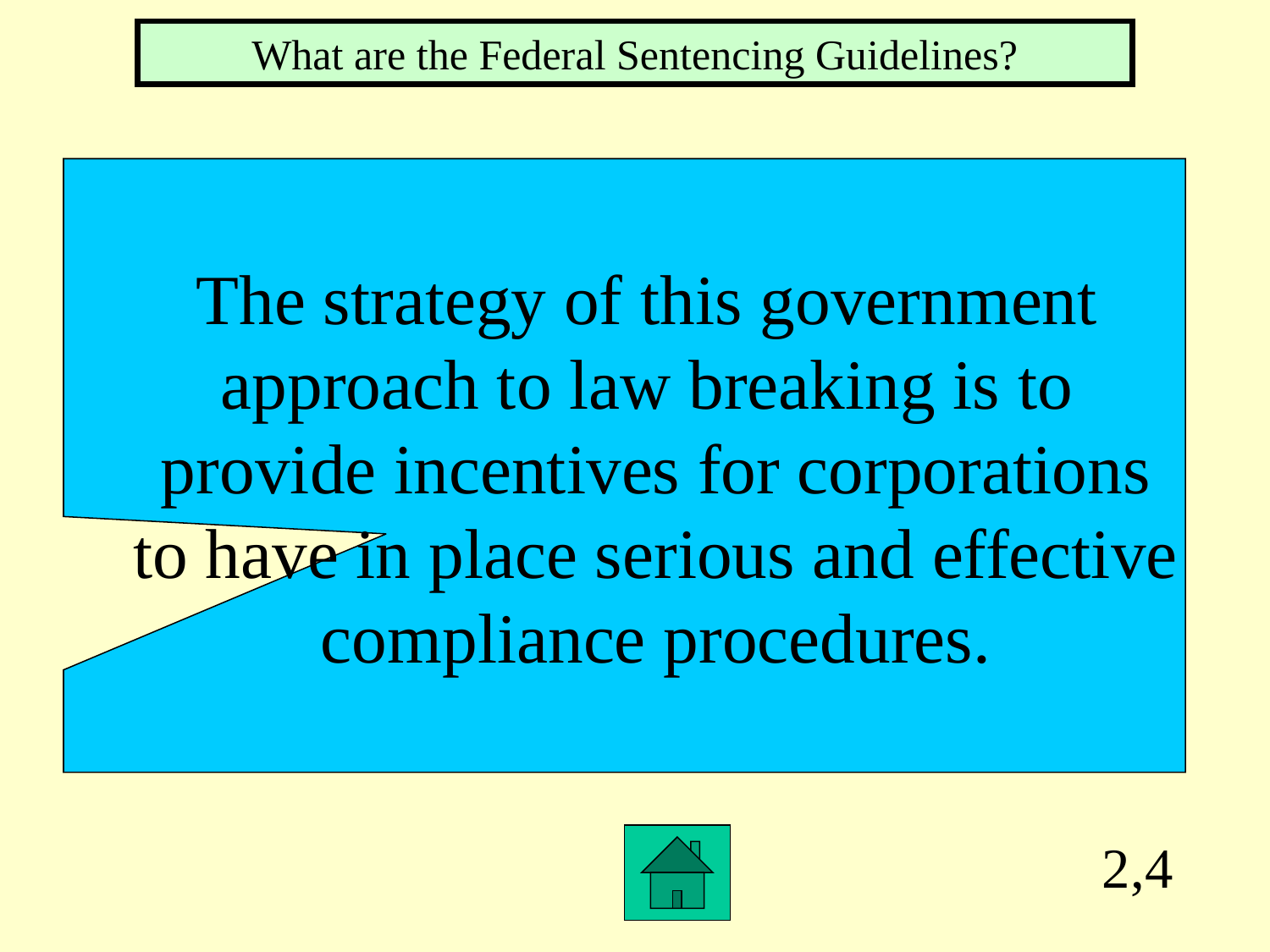

What are the Federal Sentencing Guidelines?
The strategy of this government
approach to law breaking is to
provide incentives for corporations
to have in place serious and effective
compliance procedures.

2,4